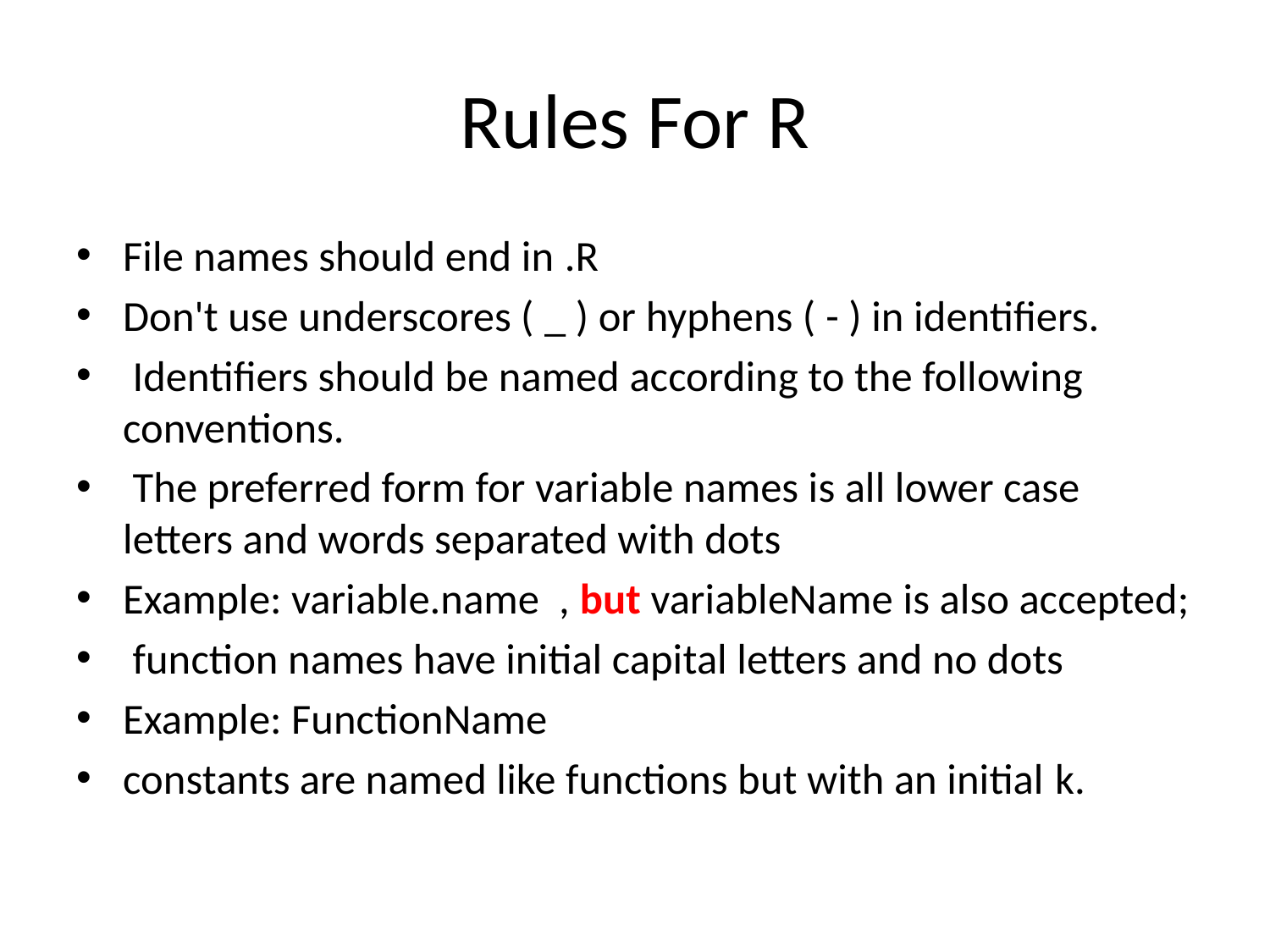

# Rules For R
File names should end in .R
Don't use underscores ( _ ) or hyphens ( - ) in identifiers.
 Identifiers should be named according to the following conventions.
 The preferred form for variable names is all lower case letters and words separated with dots
Example: variable.name  , but variableName is also accepted;
 function names have initial capital letters and no dots
Example: FunctionName
constants are named like functions but with an initial k.